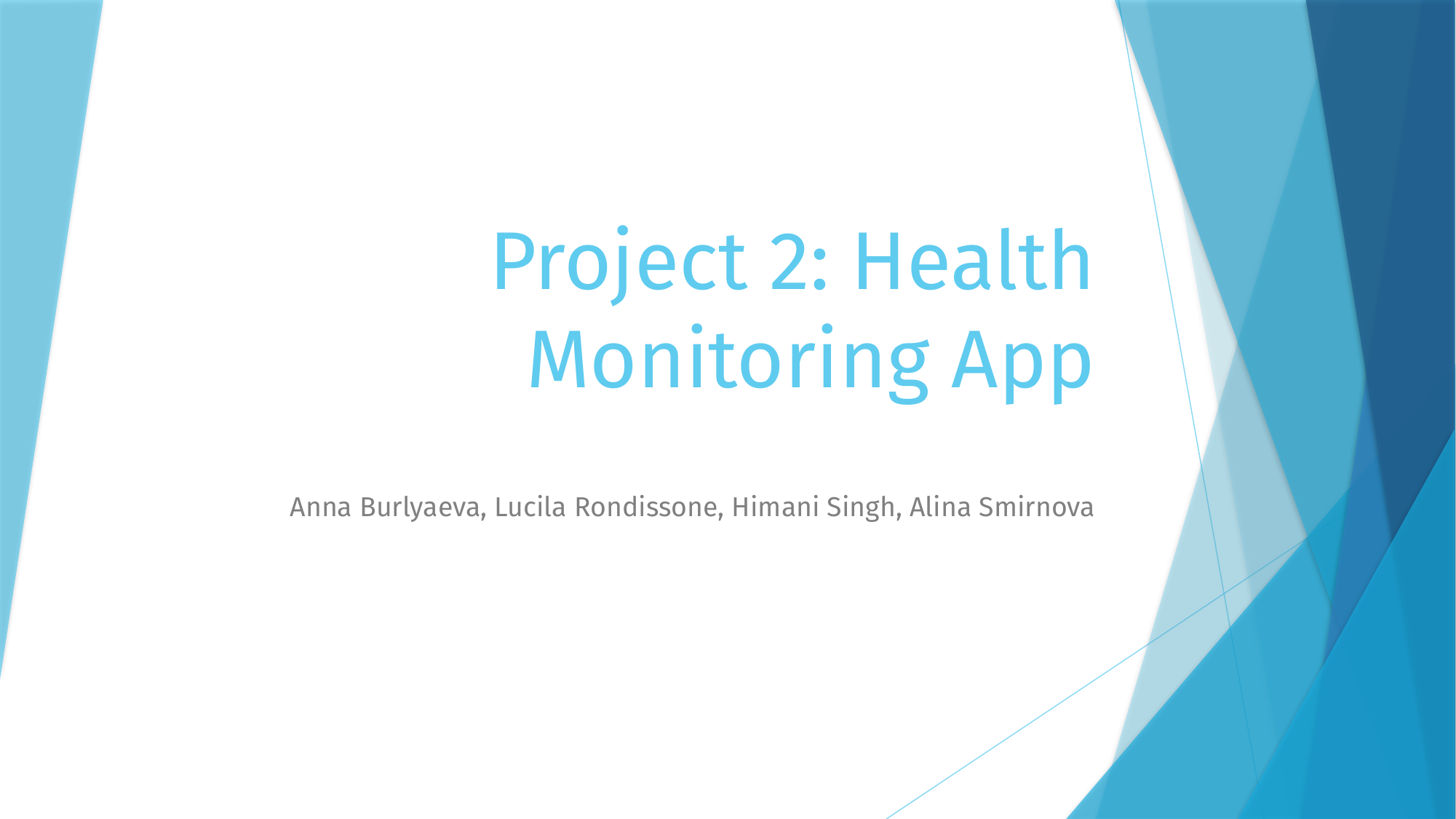

# Project 2: Health Monitoring App
Anna Burlyaeva, Lucila Rondissone, Himani Singh, Alina Smirnova